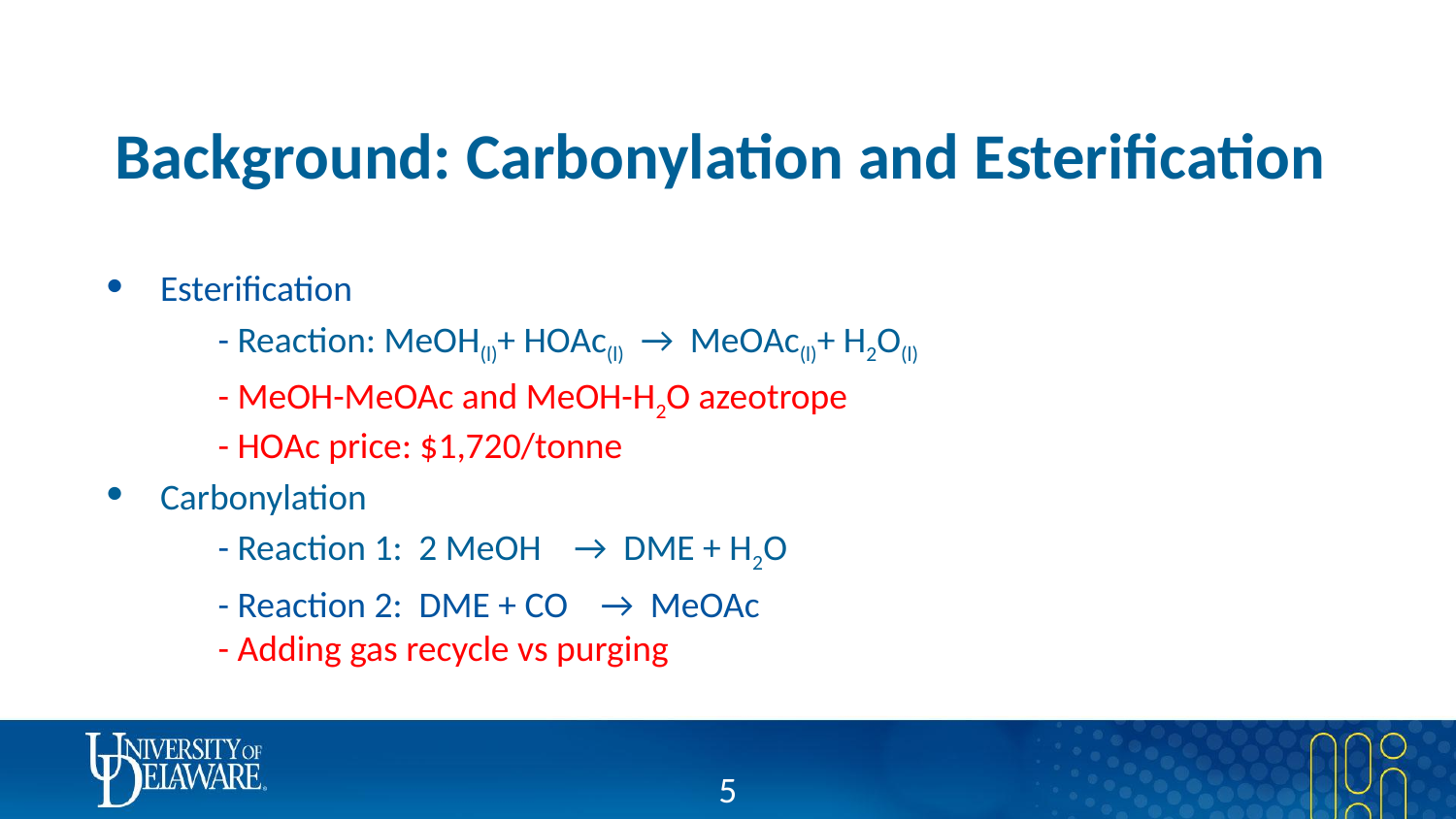

# Background: Carbonylation and Esterification
Esterification
       - Reaction: MeOH(l)+ HOAc(l)  →  MeOAc(l)+ H2O(l)
       - MeOH-MeOAc and MeOH-H2O azeotrope
       - HOAc price: $1,720/tonne
Carbonylation
       - Reaction 1:  2 MeOH    →  DME + H2O
       - Reaction 2:  DME + CO    →  MeOAc
       - Adding gas recycle vs purging
5